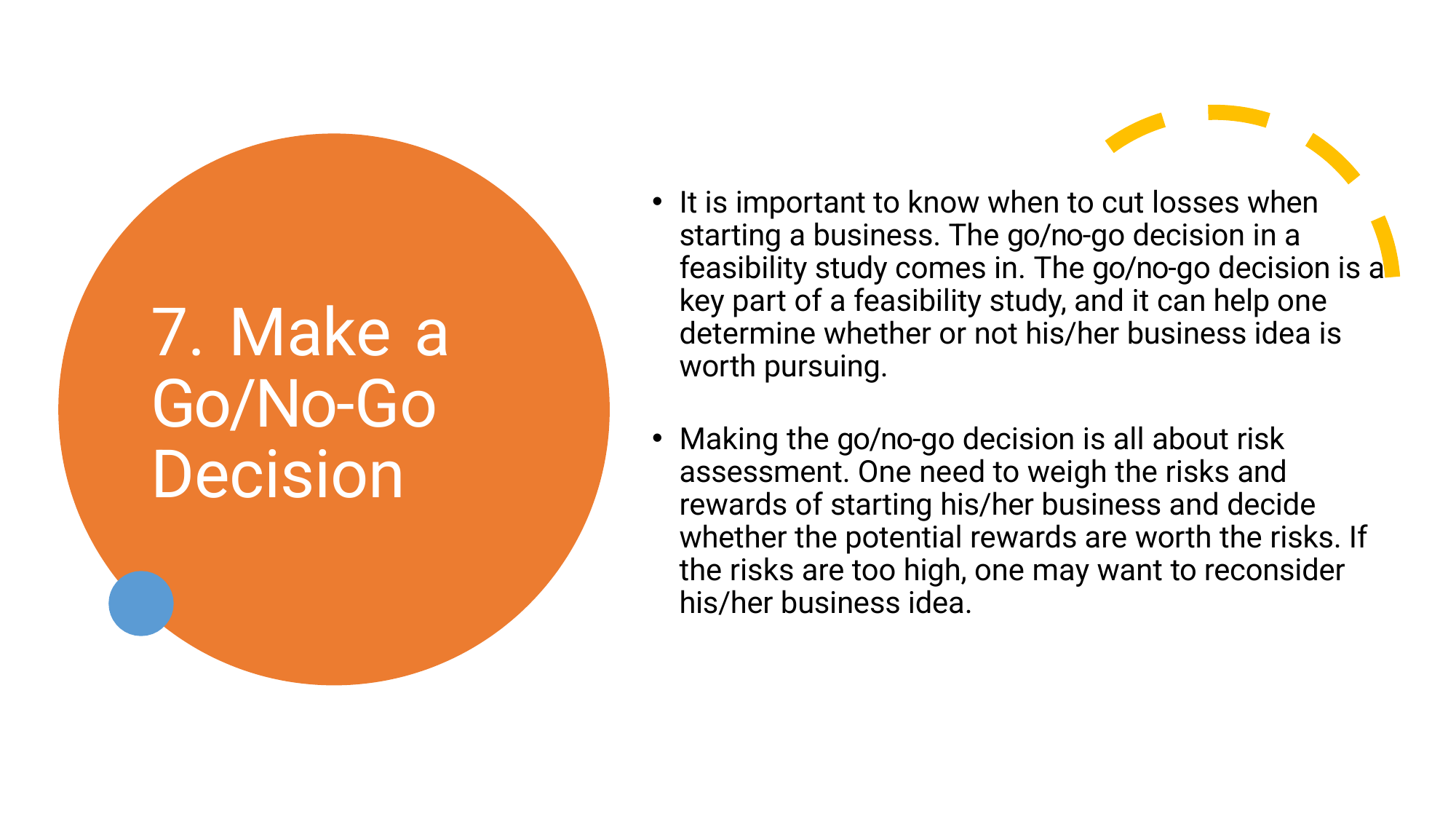

It is important to know when to cut losses when starting a business. The go/no-go decision in a feasibility study comes in. The go/no-go decision is a key part of a feasibility study, and it can help one determine whether or not his/her business idea is worth pursuing.
# 7. Make a Go/No-Go Decision
Making the go/no-go decision is all about risk assessment. One need to weigh the risks and rewards of starting his/her business and decide whether the potential rewards are worth the risks. If the risks are too high, one may want to reconsider his/her business idea.